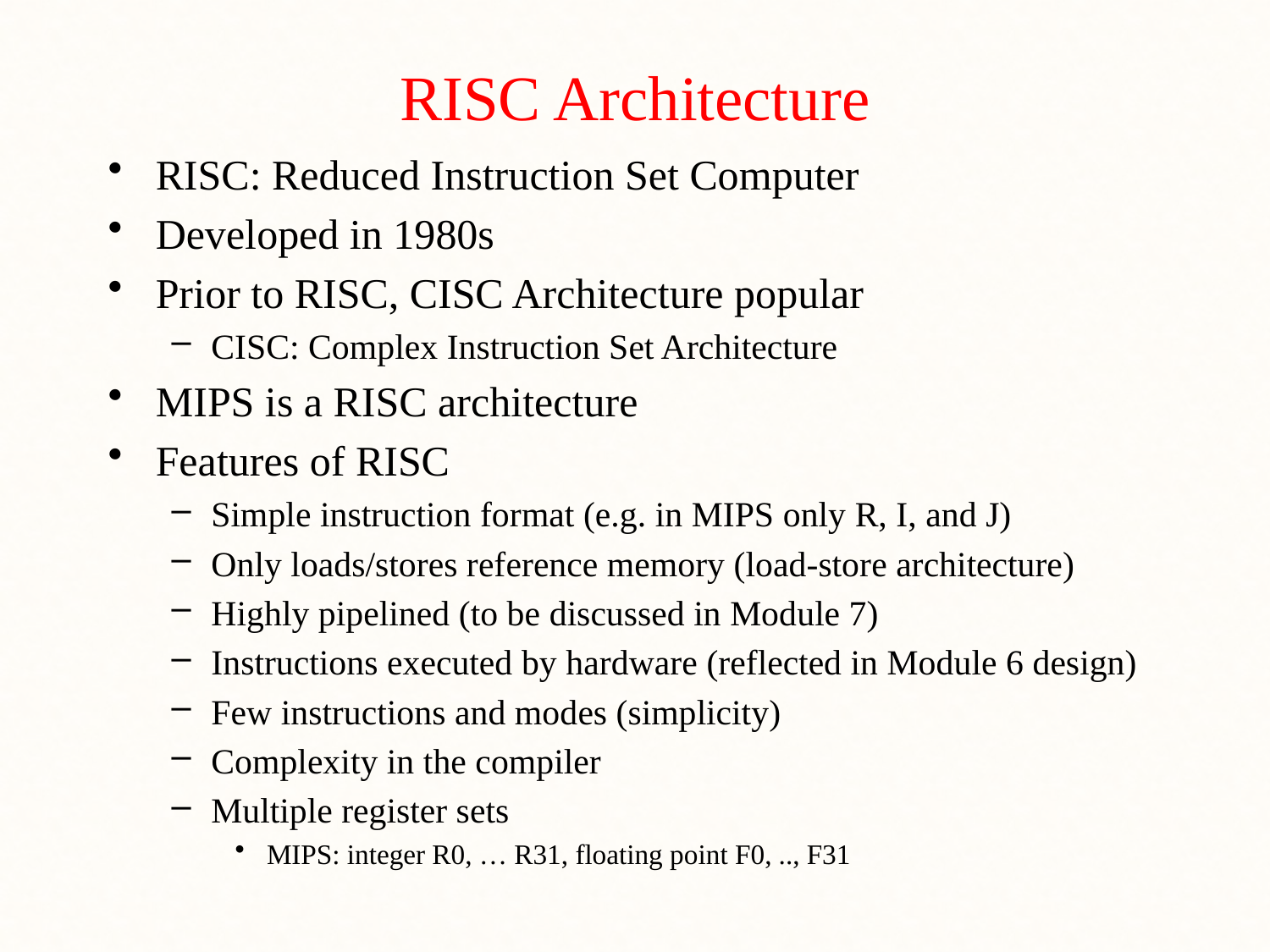

# RISC Architecture
RISC: Reduced Instruction Set Computer
Developed in 1980s
Prior to RISC, CISC Architecture popular
CISC: Complex Instruction Set Architecture
MIPS is a RISC architecture
Features of RISC
Simple instruction format (e.g. in MIPS only R, I, and J)
Only loads/stores reference memory (load-store architecture)
Highly pipelined (to be discussed in Module 7)
Instructions executed by hardware (reflected in Module 6 design)
Few instructions and modes (simplicity)
Complexity in the compiler
Multiple register sets
MIPS: integer R0, … R31, floating point F0, .., F31